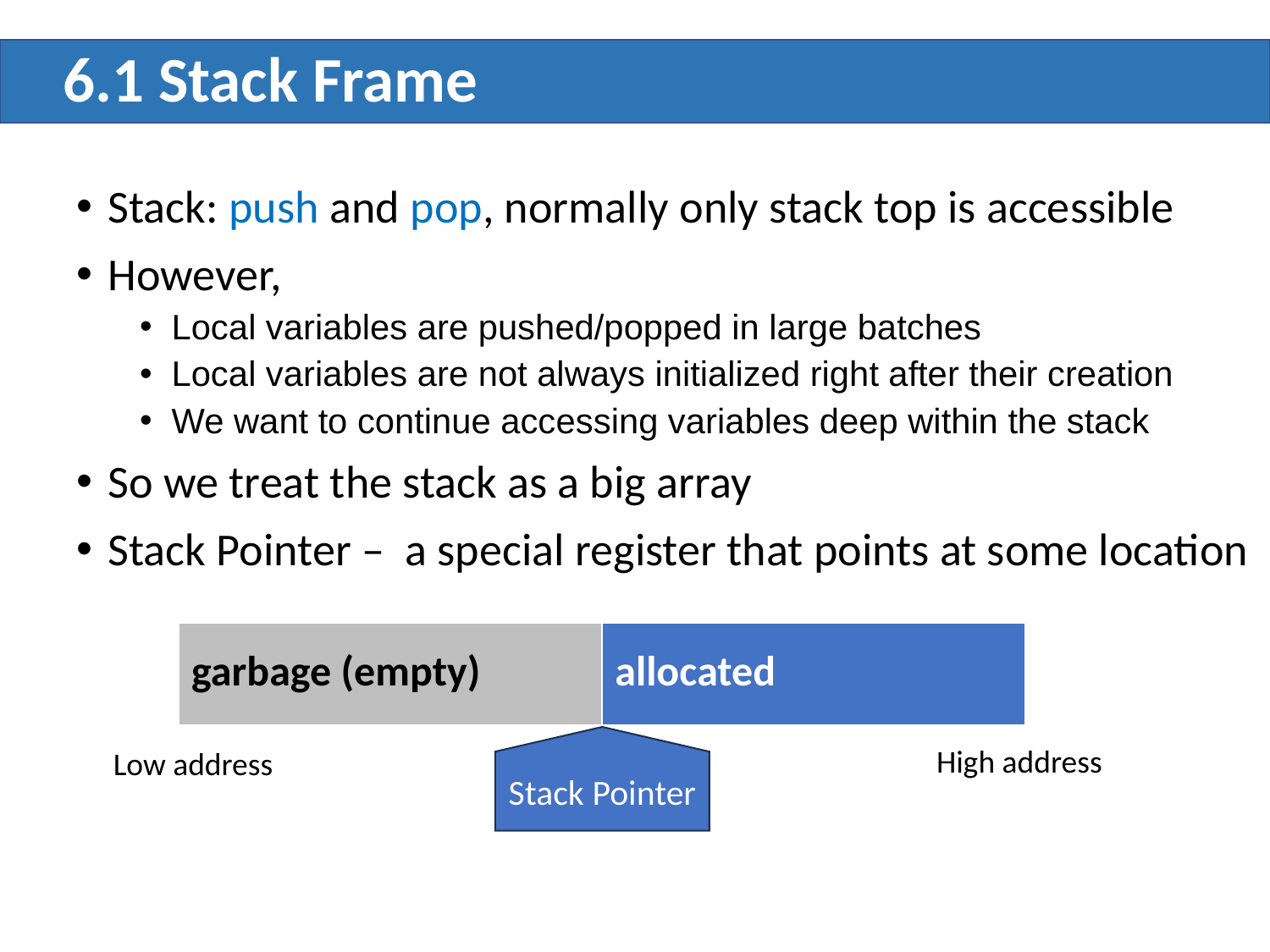

# 6.1 Stack Frame
Stack: push and pop, normally only stack top is accessible
However,
Local variables are pushed/popped in large batches
Local variables are not always initialized right after their creation
We want to continue accessing variables deep within the stack
So we treat the stack as a big array
Stack Pointer –  a special register that points at some location
| garbage (empty) | allocated |
| --- | --- |
Stack Pointer
High address
Low address